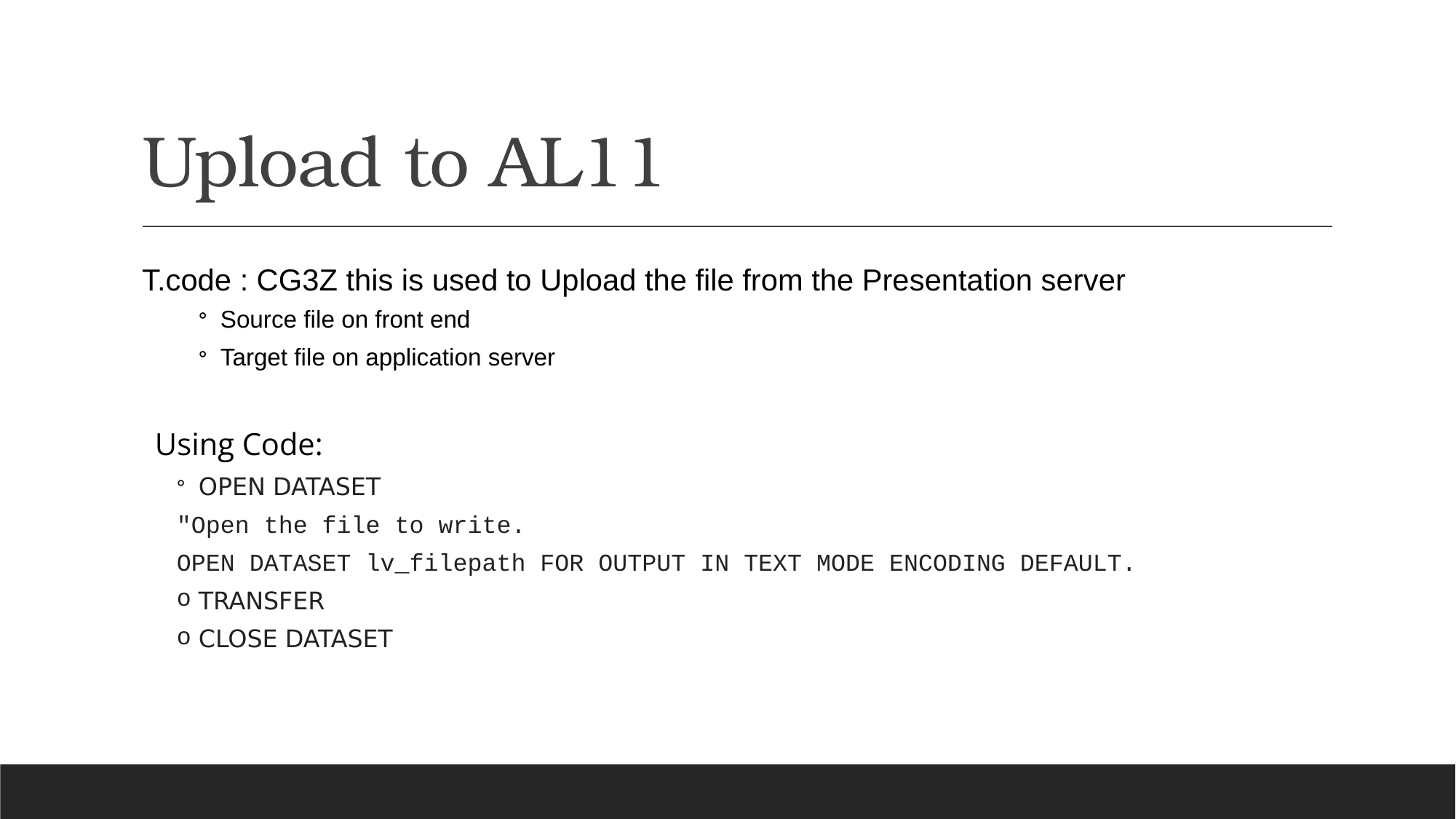

# Upload to AL11
T.code : CG3Z this is used to Upload the file from the Presentation server
Source file on front end
Target file on application server

Using Code:
OPEN DATASET
"Open the file to write.
OPEN DATASET lv_filepath FOR OUTPUT IN TEXT MODE ENCODING DEFAULT.
TRANSFER
CLOSE DATASET